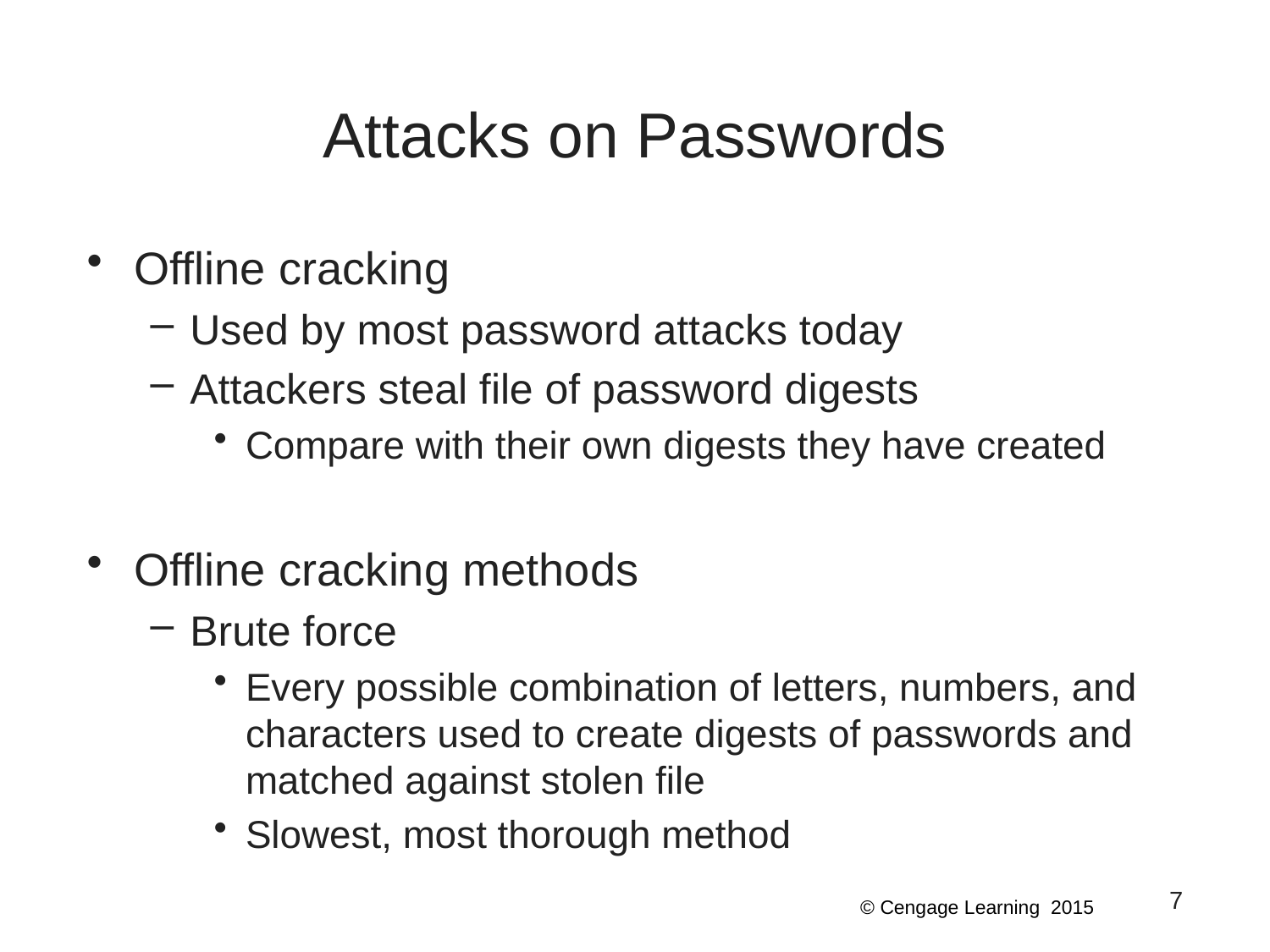

# Attacks on Passwords
Offline cracking
Used by most password attacks today
Attackers steal file of password digests
Compare with their own digests they have created

Offline cracking methods
Brute force
Every possible combination of letters, numbers, and characters used to create digests of passwords and matched against stolen file
Slowest, most thorough method
7